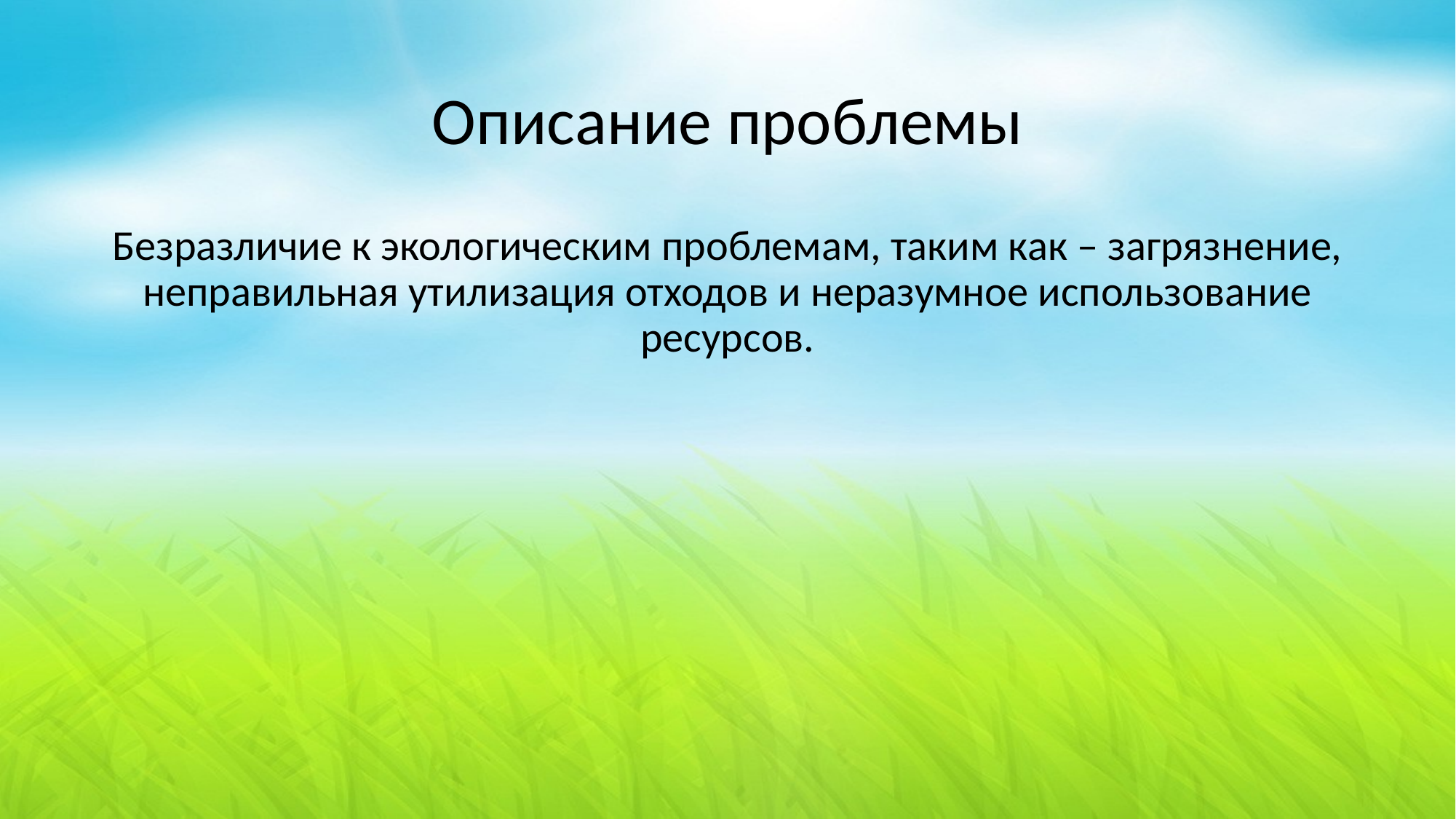

# Описание проблемы
Безразличие к экологическим проблемам, таким как – загрязнение, неправильная утилизация отходов и неразумное использование ресурсов.